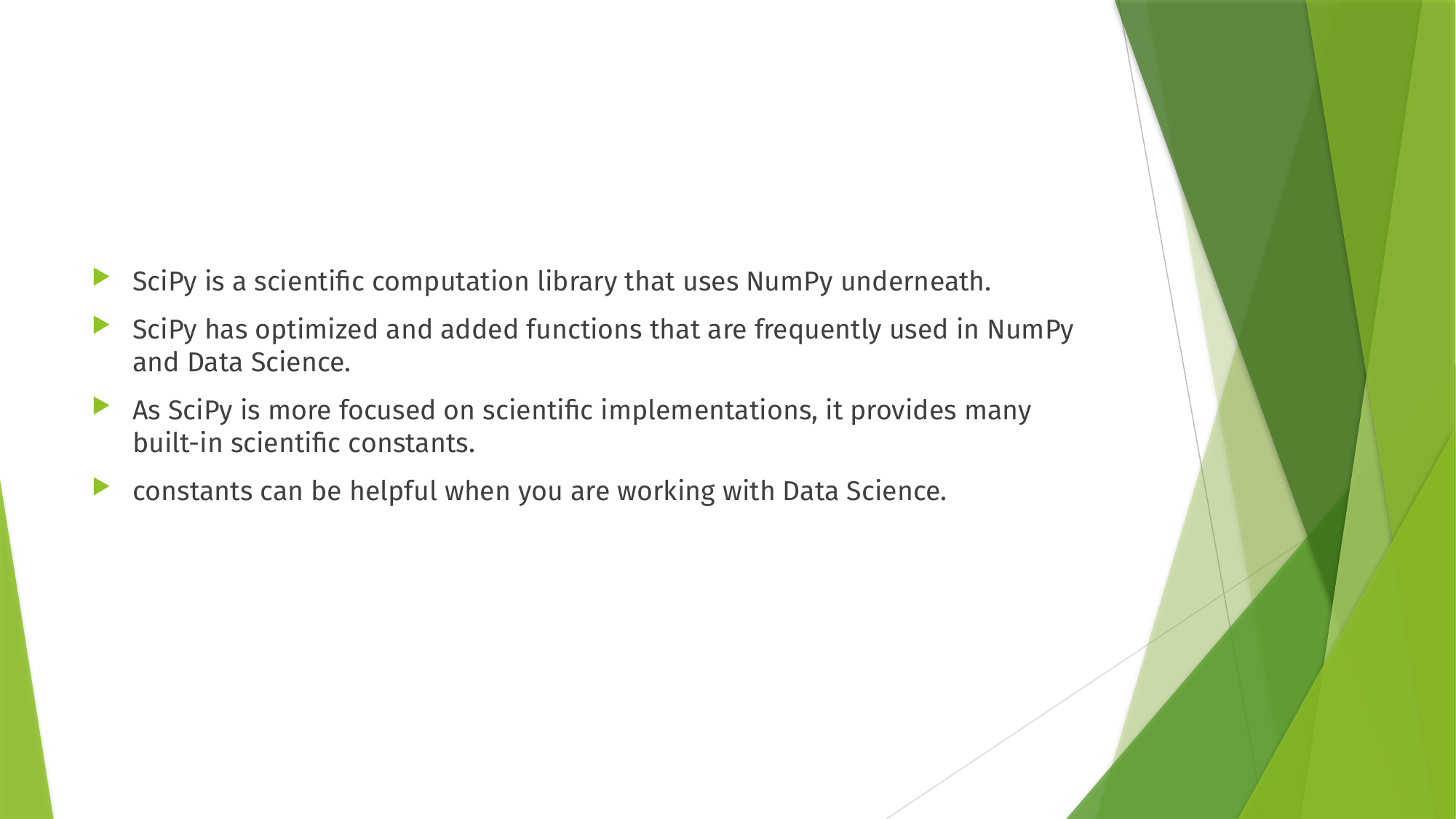

#
SciPy is a scientific computation library that uses NumPy underneath.
SciPy has optimized and added functions that are frequently used in NumPy and Data Science.
As SciPy is more focused on scientific implementations, it provides many built-in scientific constants.
constants can be helpful when you are working with Data Science.